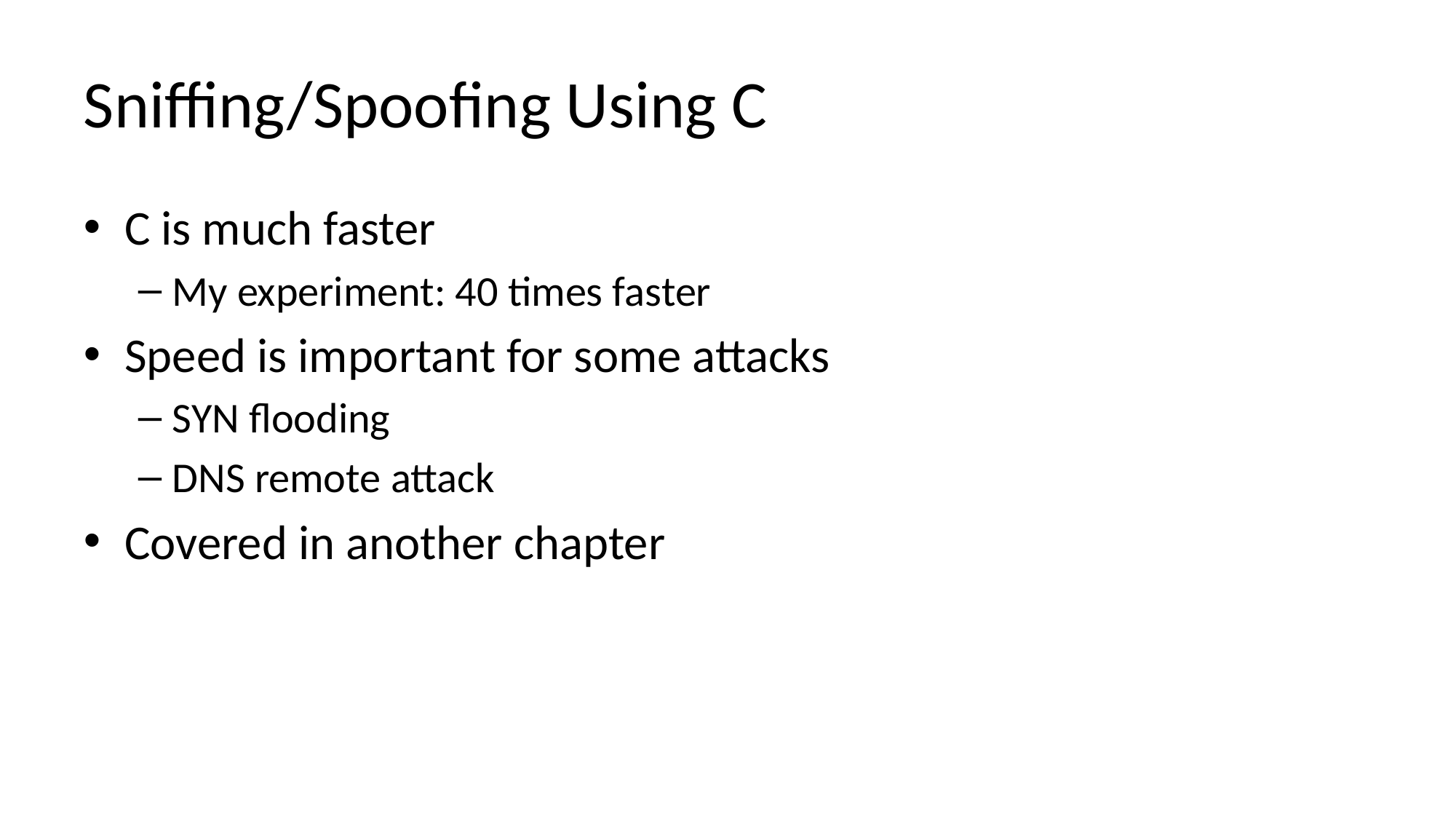

# Sniffing/Spoofing Using C
C is much faster
My experiment: 40 times faster
Speed is important for some attacks
SYN flooding
DNS remote attack
Covered in another chapter